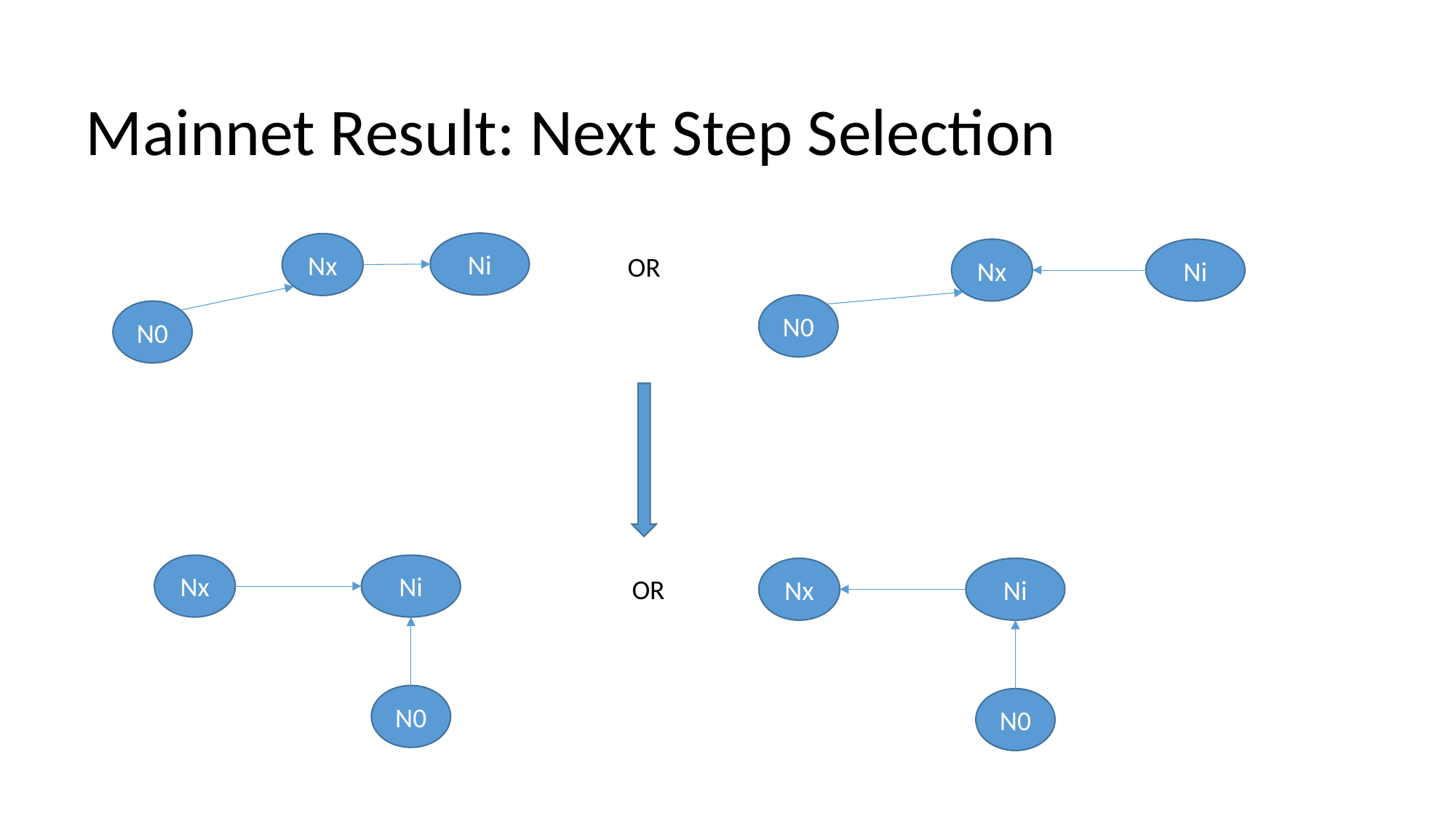

# Mainnet Result: Next Step Selection
Ni
Nx
Nx
Ni
OR
N0
N0

Nx
Ni
Nx
Ni
OR
N0
N0